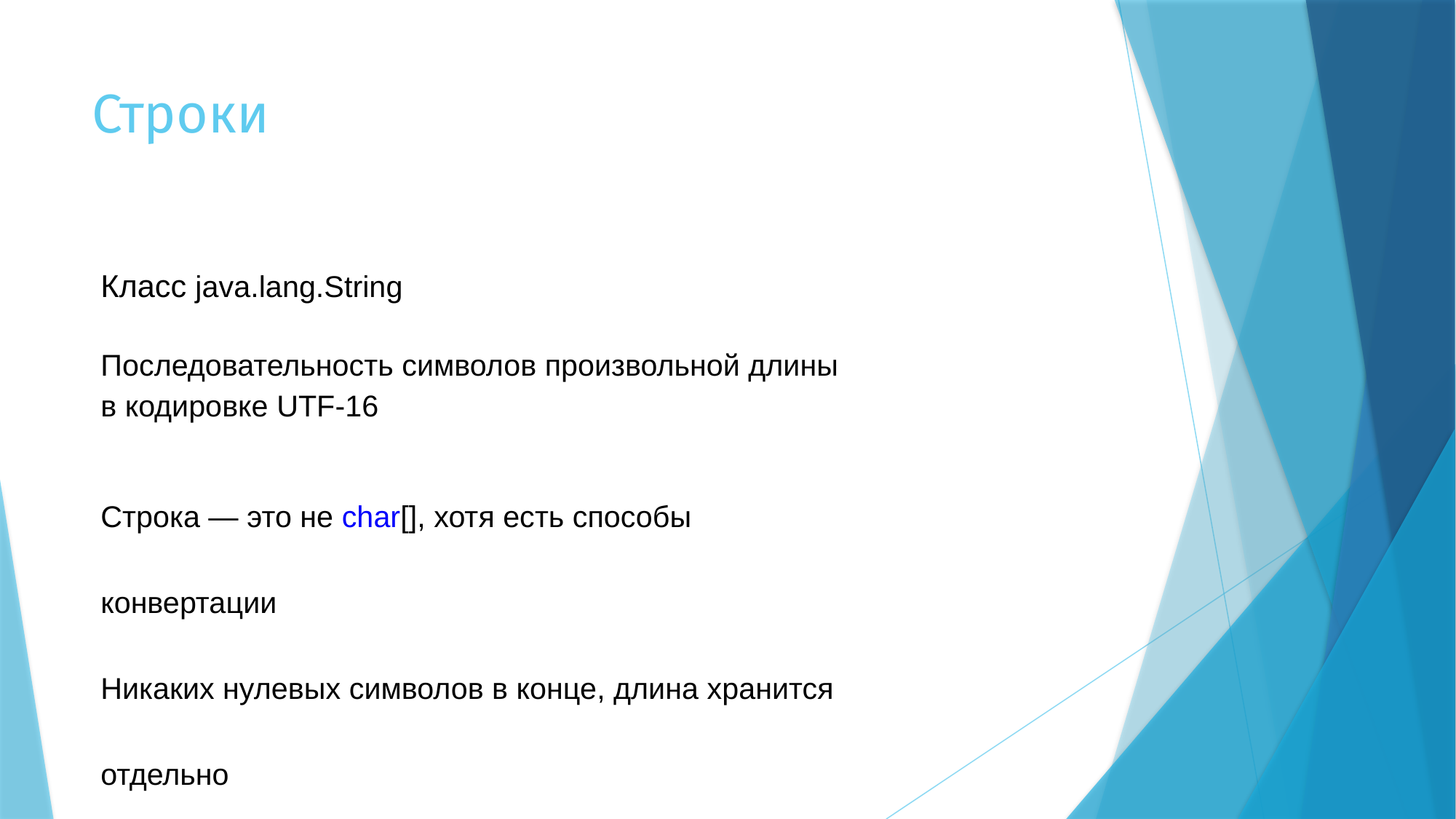

# Строки
Класс java.lang.String
Последовательность символов произвольной длины в кодировке UTF-16
Строка — это не char[], хотя есть способы конвертации
Никаких нулевых символов в конце, длина хранится отдельно